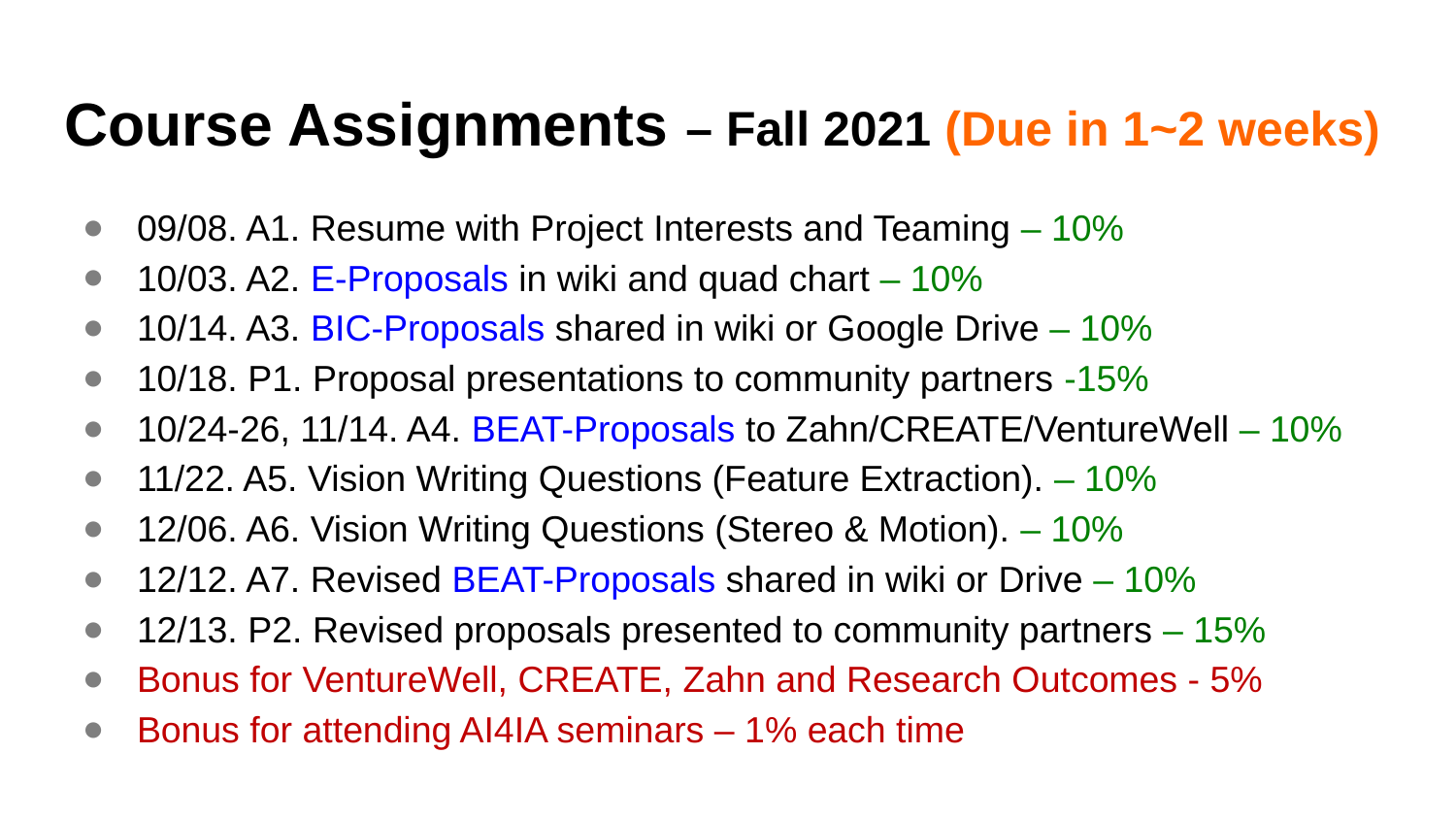

# Course Assignments – Fall 2021 (Due in 1~2 weeks)
09/08. A1. Resume with Project Interests and Teaming – 10%
10/03. A2. E-Proposals in wiki and quad chart – 10%
10/14. A3. BIC-Proposals shared in wiki or Google Drive – 10%
10/18. P1. Proposal presentations to community partners -15%
10/24-26, 11/14. A4. BEAT-Proposals to Zahn/CREATE/VentureWell – 10%
11/22. A5. Vision Writing Questions (Feature Extraction). – 10%
12/06. A6. Vision Writing Questions (Stereo & Motion). – 10%
12/12. A7. Revised BEAT-Proposals shared in wiki or Drive – 10%
12/13. P2. Revised proposals presented to community partners – 15%
Bonus for VentureWell, CREATE, Zahn and Research Outcomes - 5%
Bonus for attending AI4IA seminars – 1% each time